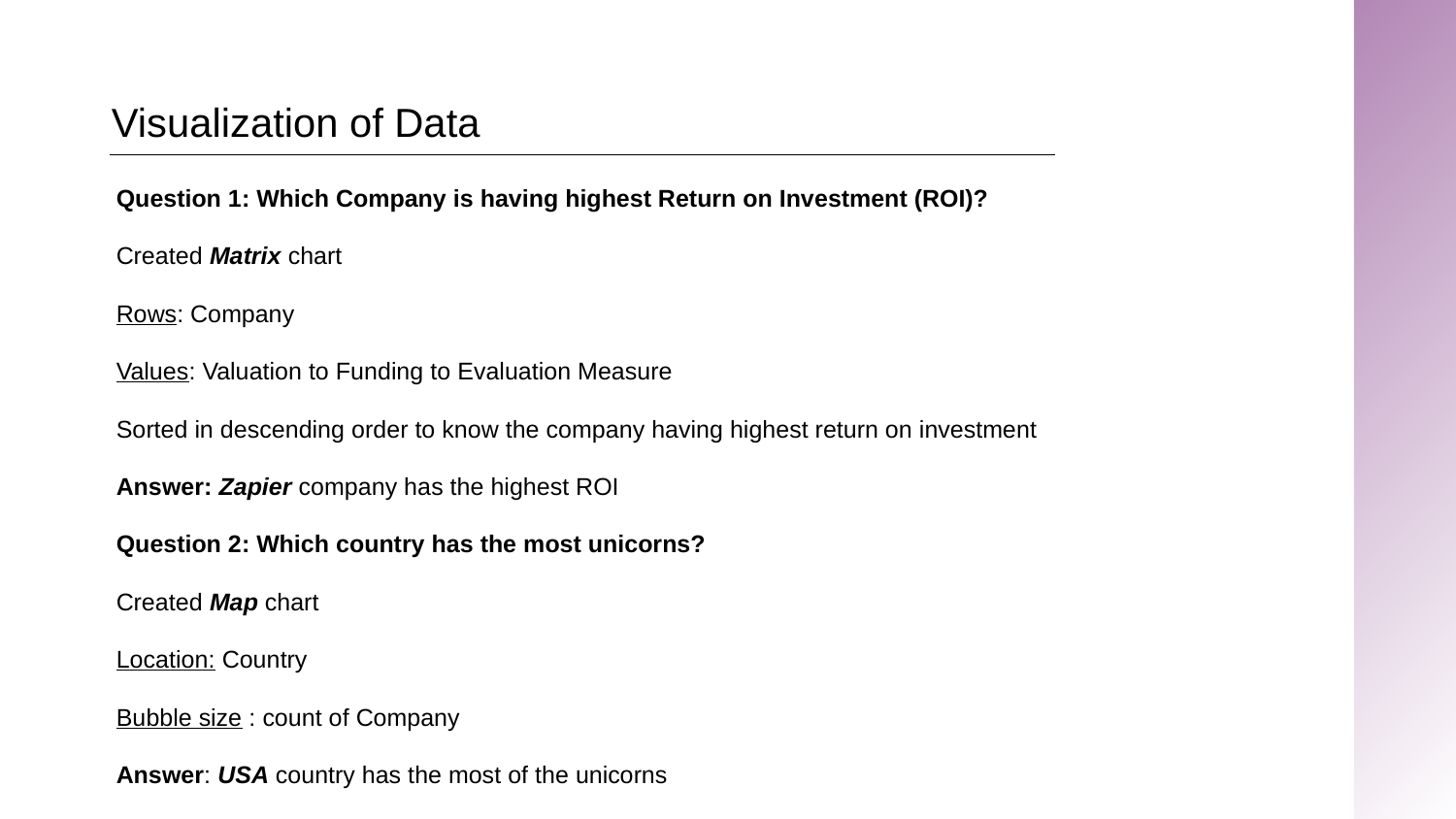

# Visualization of Data
Question 1: Which Company is having highest Return on Investment (ROI)?
Created Matrix chart
Rows: Company
Values: Valuation to Funding to Evaluation Measure
Sorted in descending order to know the company having highest return on investment
Answer: Zapier company has the highest ROI
Question 2: Which country has the most unicorns?
Created Map chart
Location: Country
Bubble size : count of Company
Answer: USA country has the most of the unicorns